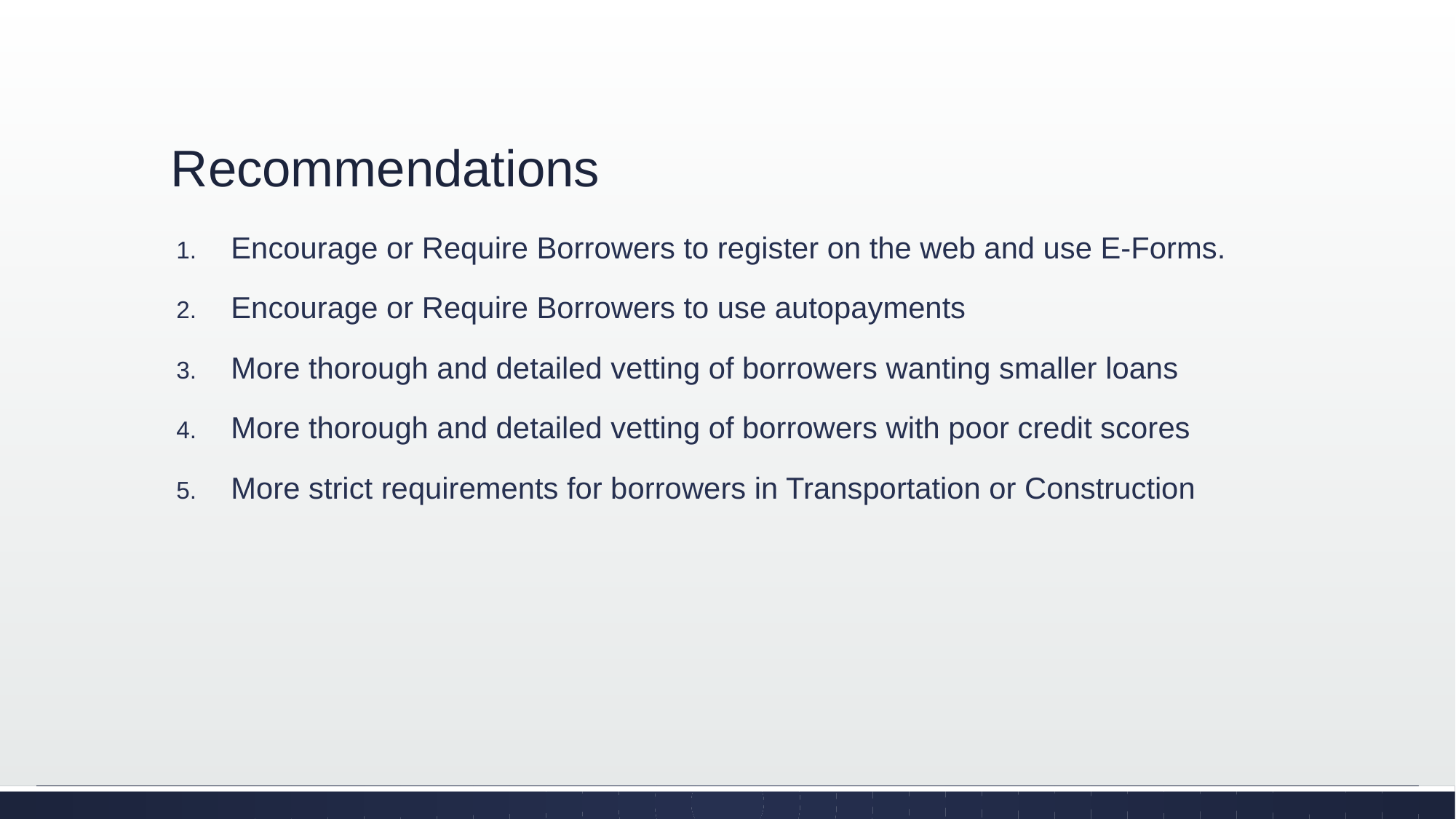

# Recommendations
Encourage or Require Borrowers to register on the web and use E-Forms.
Encourage or Require Borrowers to use autopayments
More thorough and detailed vetting of borrowers wanting smaller loans
More thorough and detailed vetting of borrowers with poor credit scores
More strict requirements for borrowers in Transportation or Construction